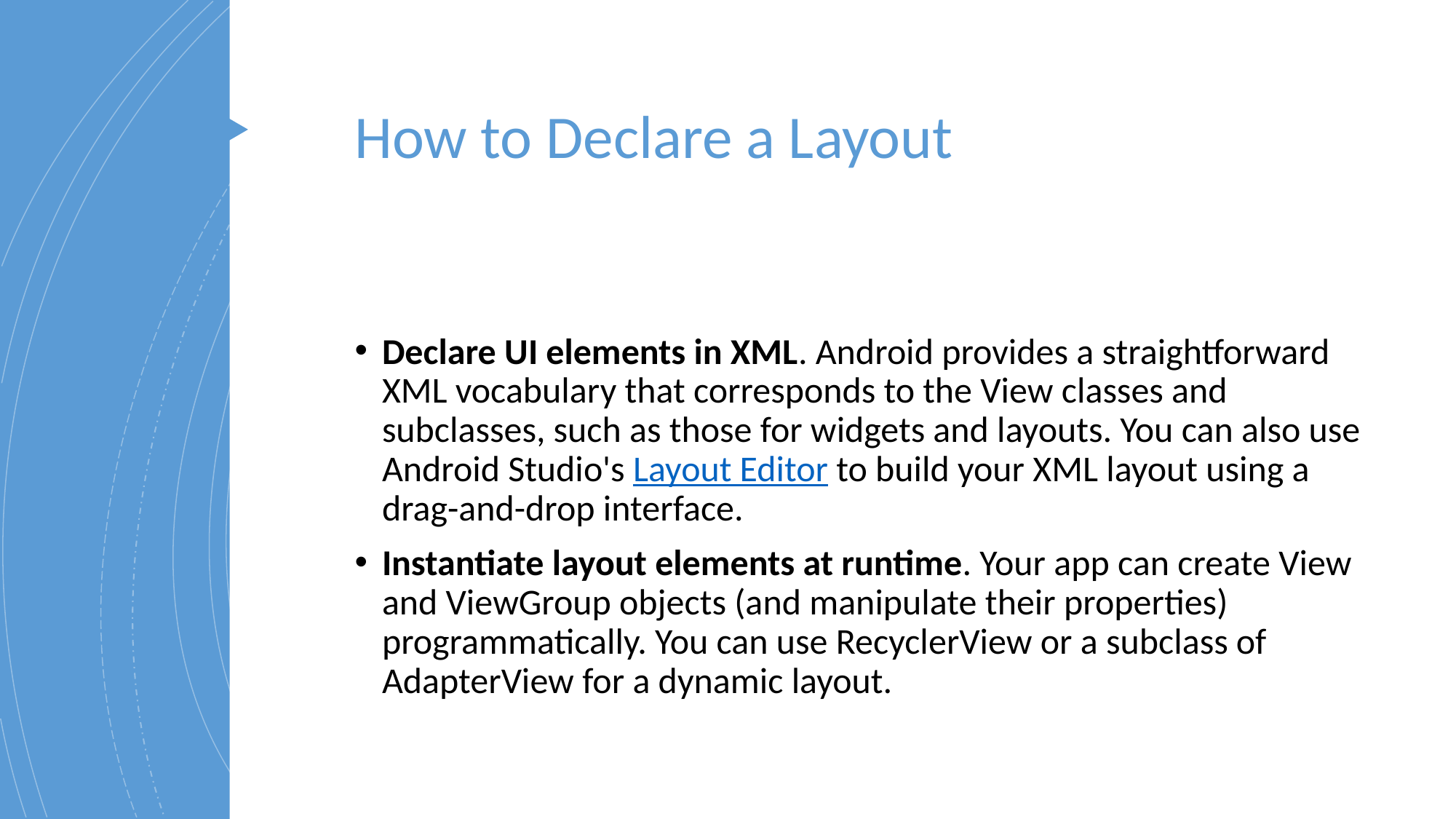

# How to Declare a Layout

Declare UI elements in XML. Android provides a straightforward XML vocabulary that corresponds to the View classes and subclasses, such as those for widgets and layouts. You can also use Android Studio's Layout Editor to build your XML layout using a drag-and-drop interface.
Instantiate layout elements at runtime. Your app can create View and ViewGroup objects (and manipulate their properties) programmatically. You can use RecyclerView or a subclass of AdapterView for a dynamic layout.